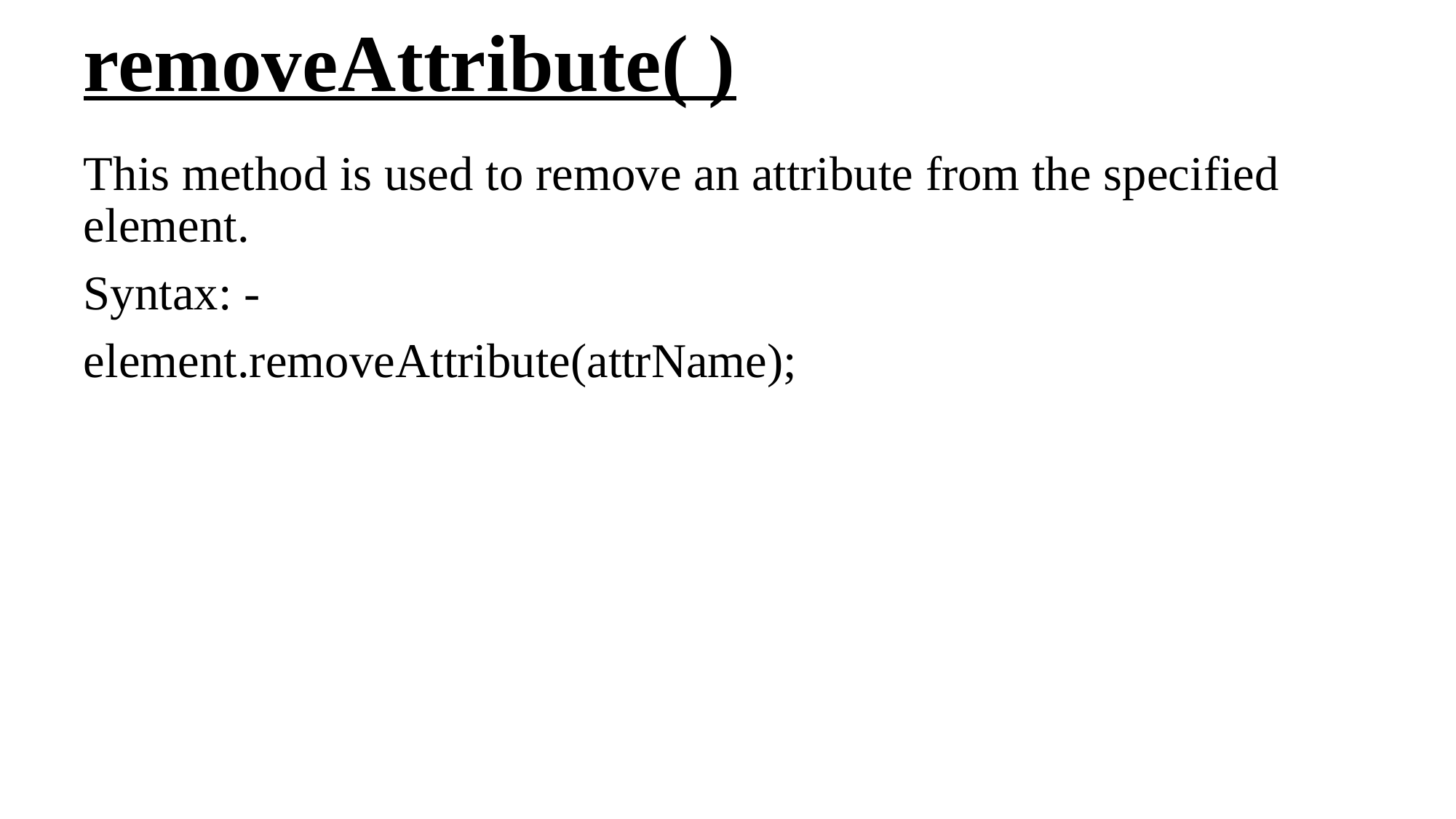

# removeAttribute( )
This method is used to remove an attribute from the specified element.
Syntax: -
element.removeAttribute(attrName);